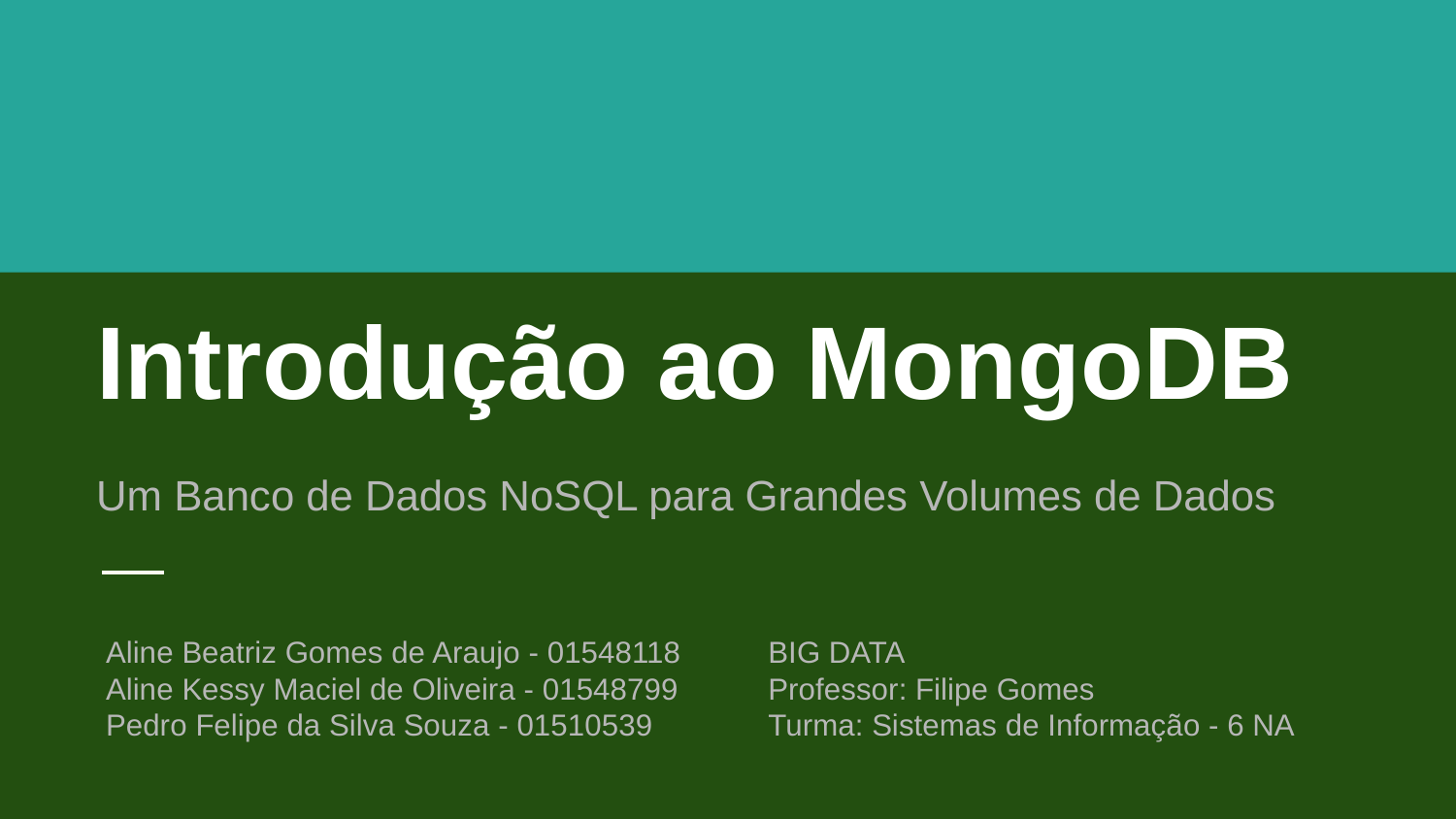

# Introdução ao MongoDB
Um Banco de Dados NoSQL para Grandes Volumes de Dados

Aline Beatriz Gomes de Araujo - 01548118
Aline Kessy Maciel de Oliveira - 01548799
Pedro Felipe da Silva Souza - 01510539
BIG DATA
Professor: Filipe Gomes
Turma: Sistemas de Informação - 6 NA